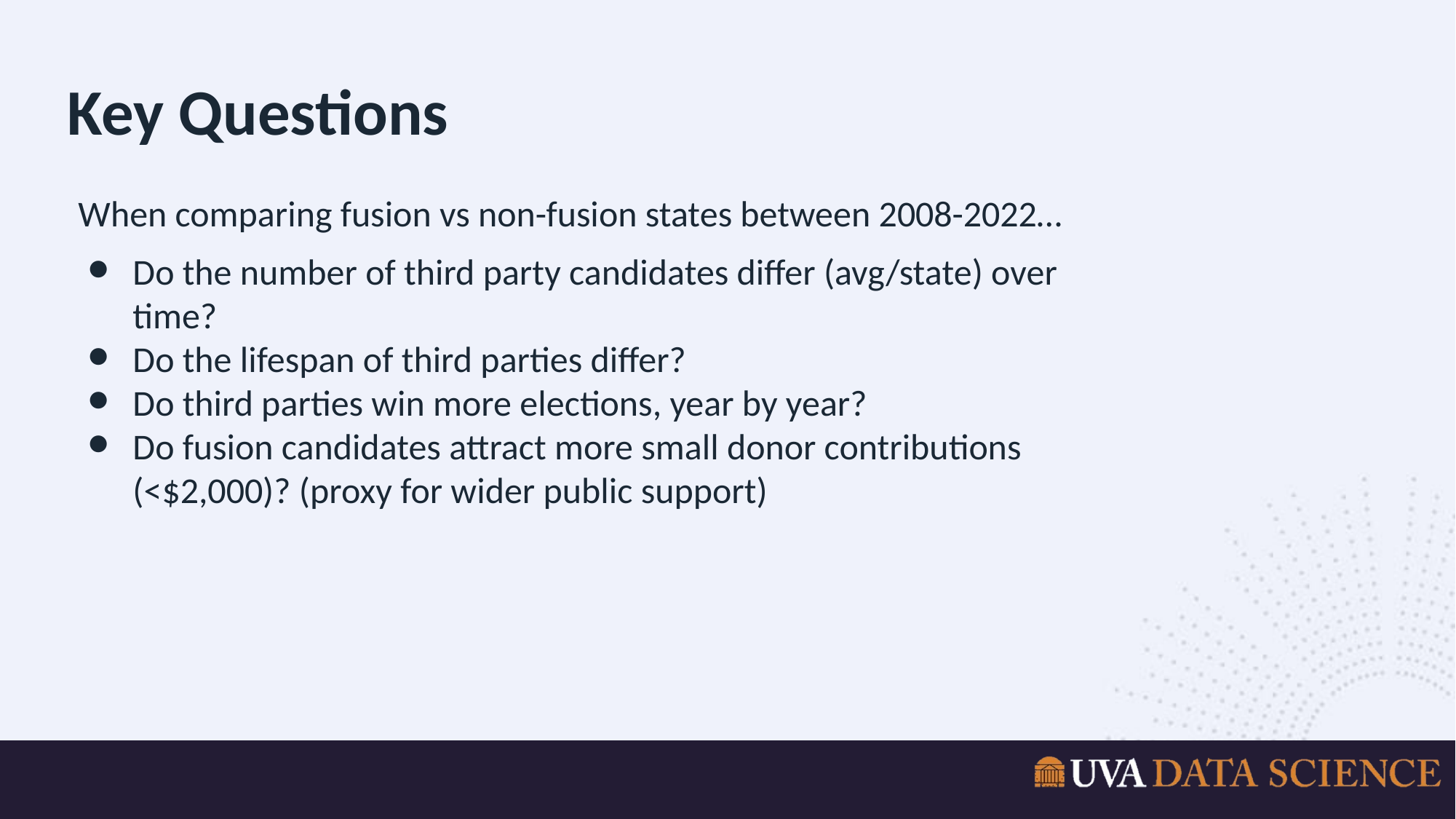

# Key Questions
When comparing fusion vs non-fusion states between 2008-2022…
Do the number of third party candidates differ (avg/state) over time?
Do the lifespan of third parties differ?
Do third parties win more elections, year by year?
Do fusion candidates attract more small donor contributions (<$2,000)? (proxy for wider public support)